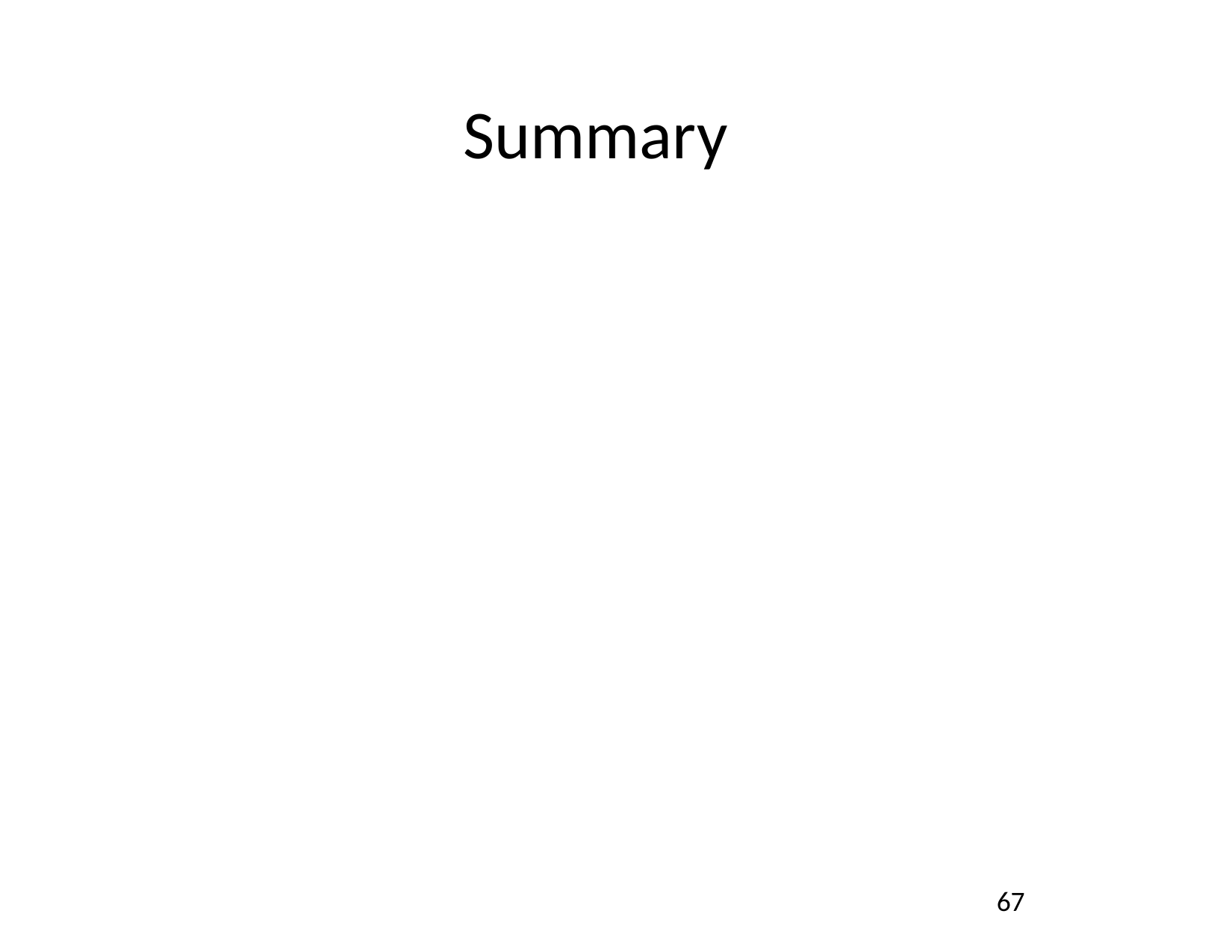

# Summary
A pointer stores the address (memory location) of another entity
Address-of operator (&) gets the address of an entity
De-reference operator (*) makes a reference to the referee of a pointer
Pointer and array
Pointer arithmetic
67